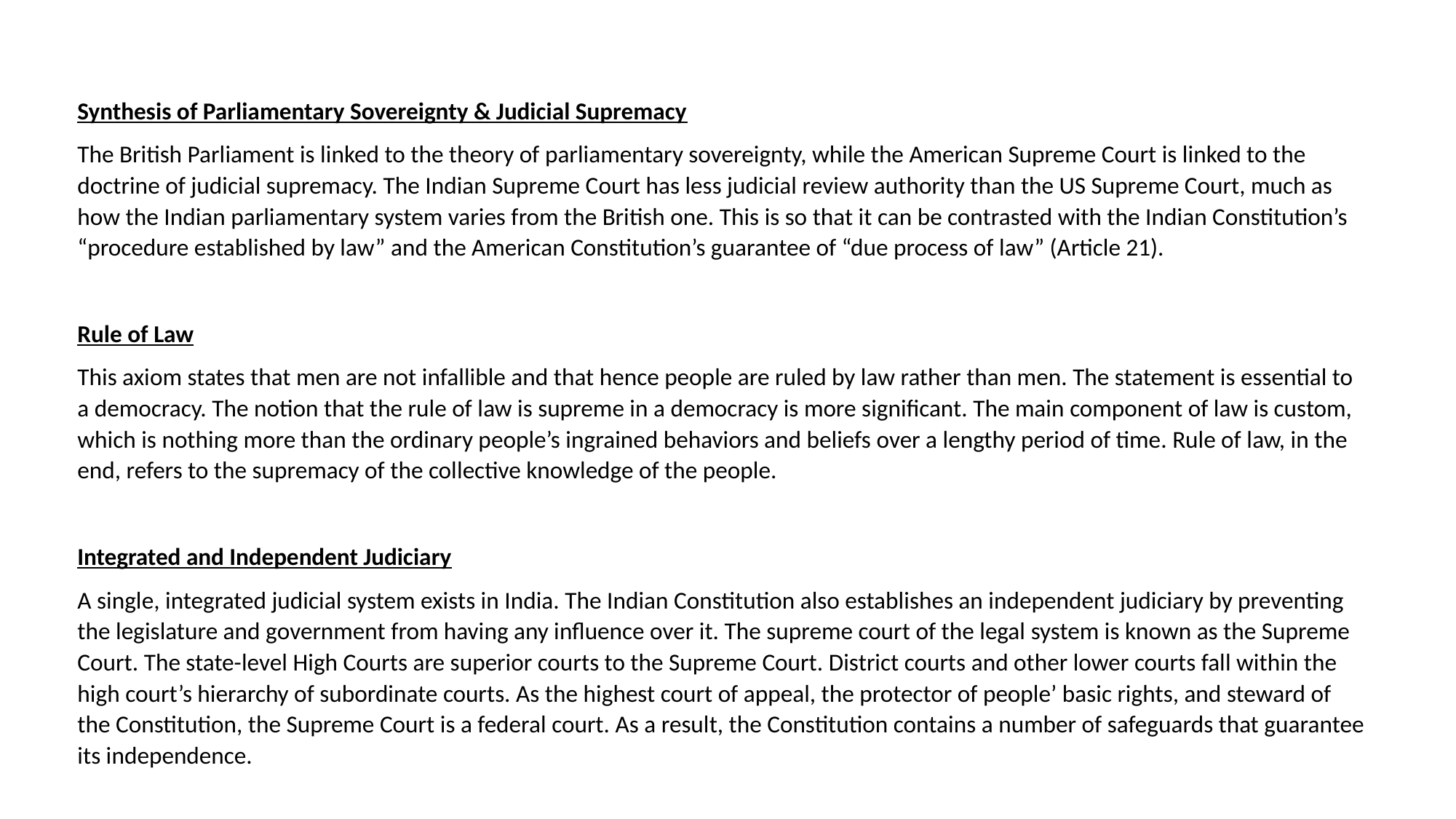

Synthesis of Parliamentary Sovereignty & Judicial Supremacy
The British Parliament is linked to the theory of parliamentary sovereignty, while the American Supreme Court is linked to the doctrine of judicial supremacy. The Indian Supreme Court has less judicial review authority than the US Supreme Court, much as how the Indian parliamentary system varies from the British one. This is so that it can be contrasted with the Indian Constitution’s “procedure established by law” and the American Constitution’s guarantee of “due process of law” (Article 21).

Rule of Law
This axiom states that men are not infallible and that hence people are ruled by law rather than men. The statement is essential to a democracy. The notion that the rule of law is supreme in a democracy is more significant. The main component of law is custom, which is nothing more than the ordinary people’s ingrained behaviors and beliefs over a lengthy period of time. Rule of law, in the end, refers to the supremacy of the collective knowledge of the people.

Integrated and Independent Judiciary
A single, integrated judicial system exists in India. The Indian Constitution also establishes an independent judiciary by preventing the legislature and government from having any influence over it. The supreme court of the legal system is known as the Supreme Court. The state-level High Courts are superior courts to the Supreme Court. District courts and other lower courts fall within the high court’s hierarchy of subordinate courts. As the highest court of appeal, the protector of people’ basic rights, and steward of the Constitution, the Supreme Court is a federal court. As a result, the Constitution contains a number of safeguards that guarantee its independence.